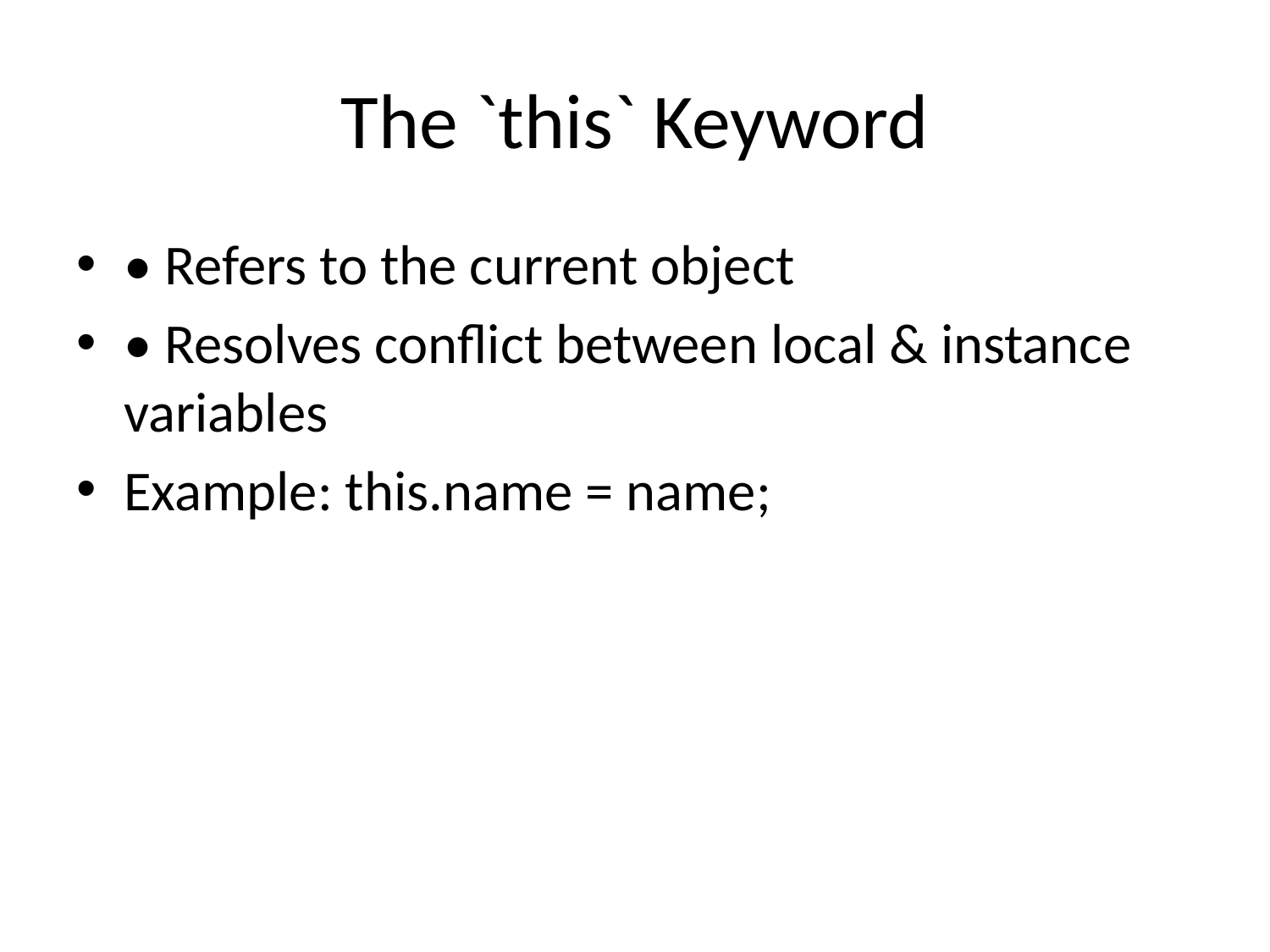

# The `this` Keyword
• Refers to the current object
• Resolves conflict between local & instance variables
Example: this.name = name;